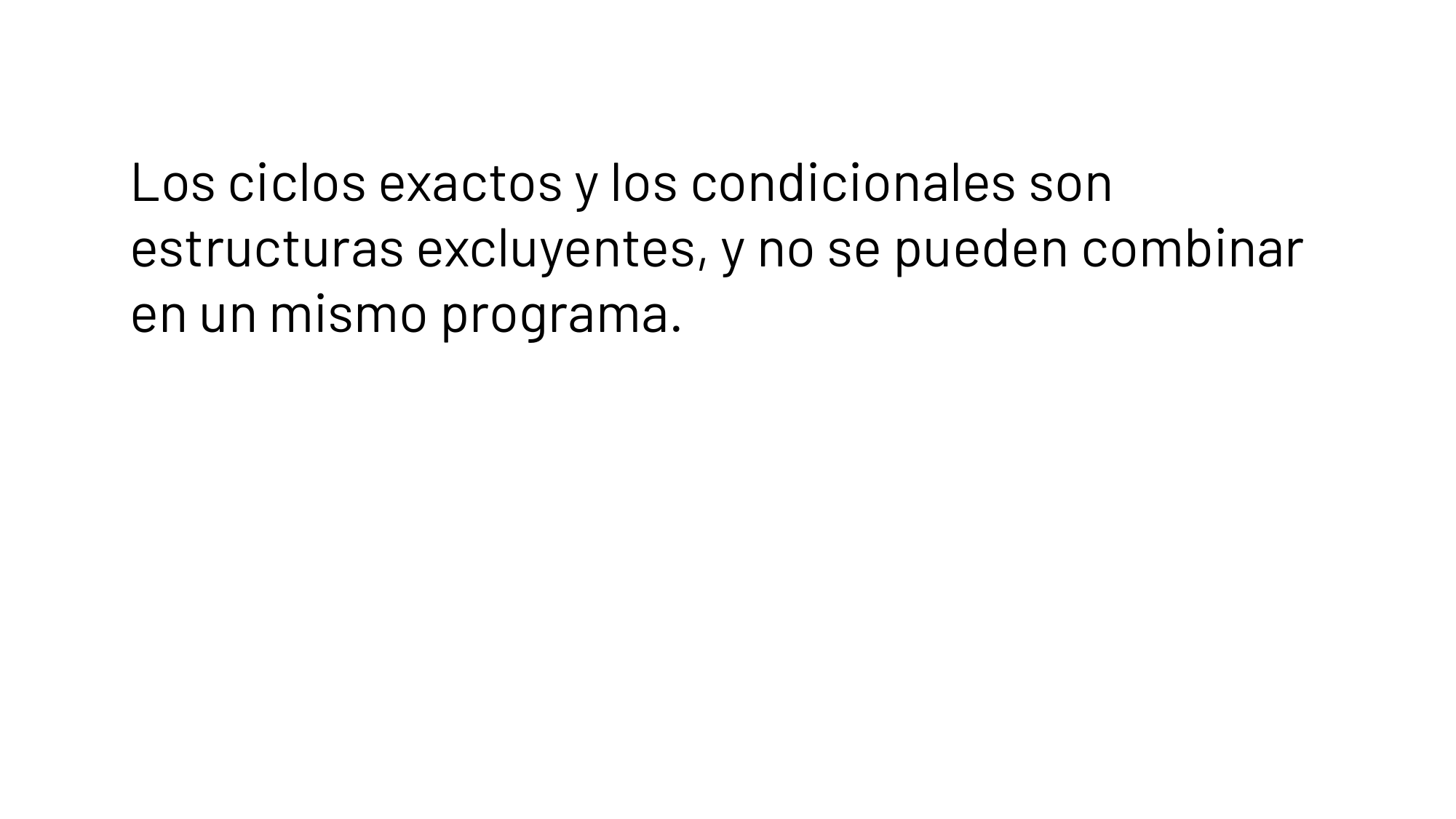

Los ciclos exactos y los condicionales son estructuras excluyentes, y no se pueden combinar en un mismo programa.